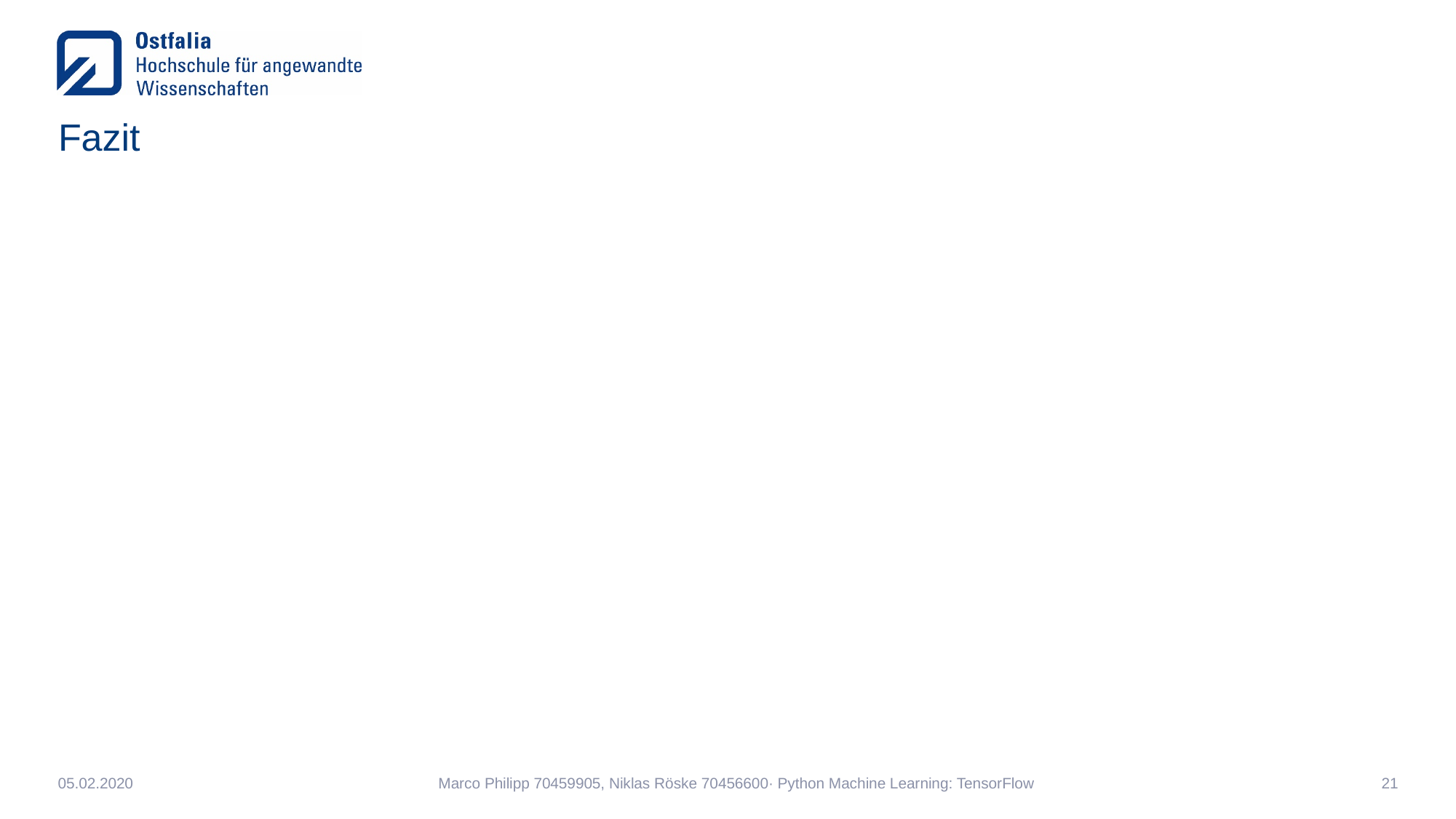

# Fazit

05.02.2020
Marco Philipp 70459905, Niklas Röske 70456600· Python Machine Learning: TensorFlow
21